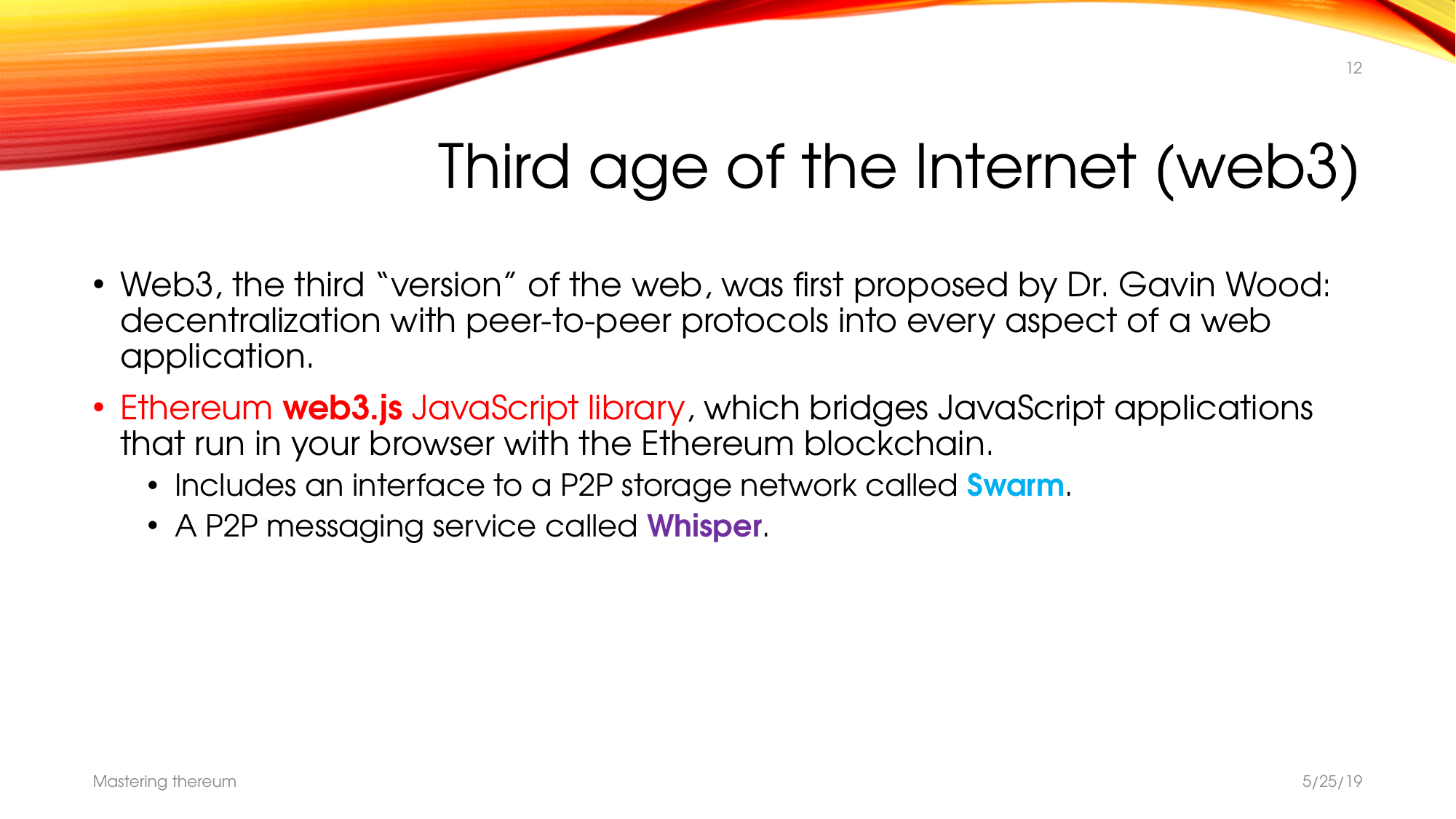

12
# Third age of the Internet (web3)
Web3, the third “version” of the web, was first proposed by Dr. Gavin Wood: decentralization with peer-to-peer protocols into every aspect of a web application.
Ethereum web3.js JavaScript library, which bridges JavaScript applications that run in your browser with the Ethereum blockchain.
Includes an interface to a P2P storage network called Swarm.
A P2P messaging service called Whisper.
Mastering thereum
5/25/19